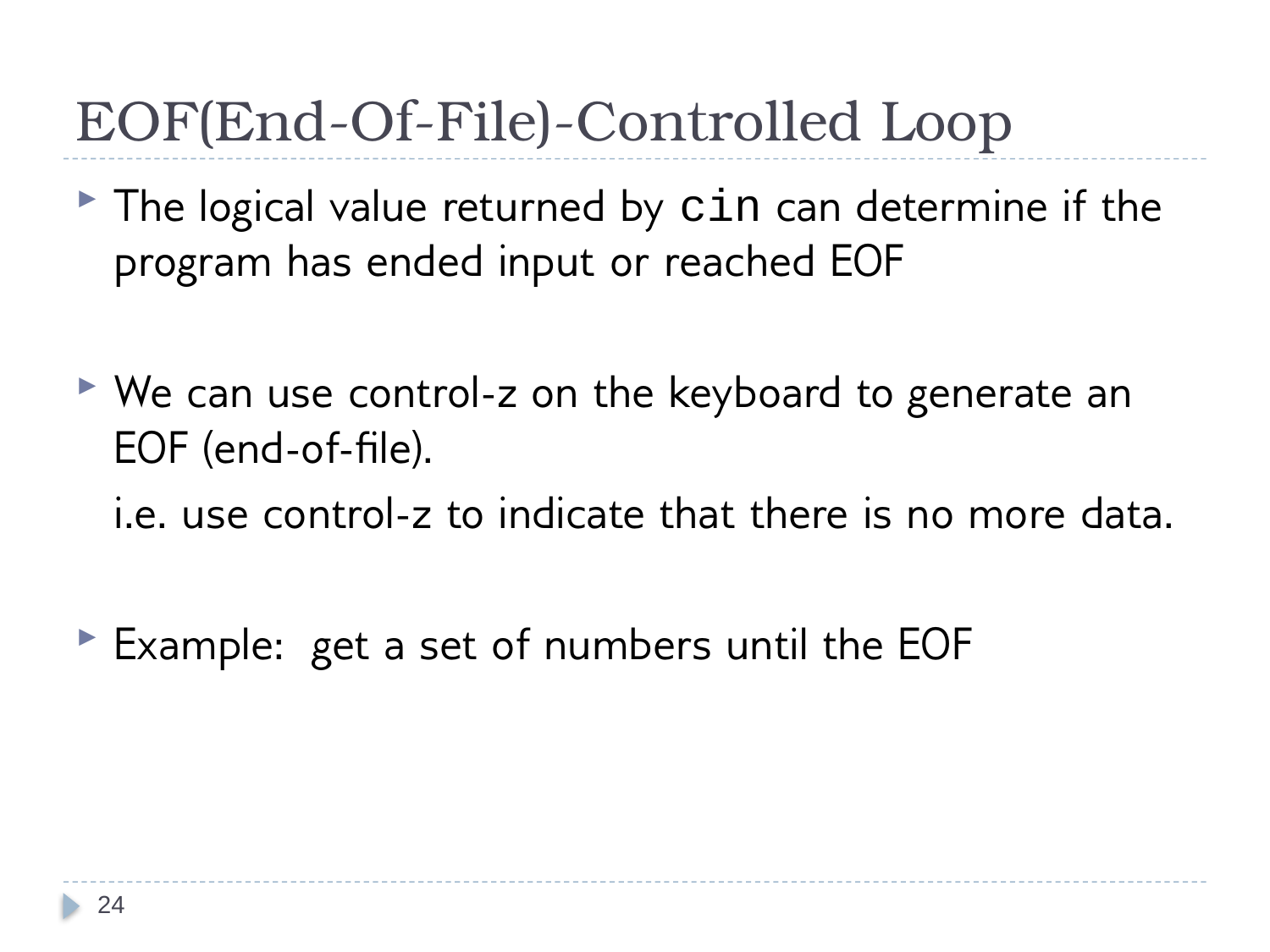

# EOF(End-Of-File)-Controlled Loop
The logical value returned by cin can determine if the program has ended input or reached EOF

We can use control-z on the keyboard to generate an EOF (end-of-file).
	i.e. use control-z to indicate that there is no more data.

Example:  get a set of numbers until the EOF

24